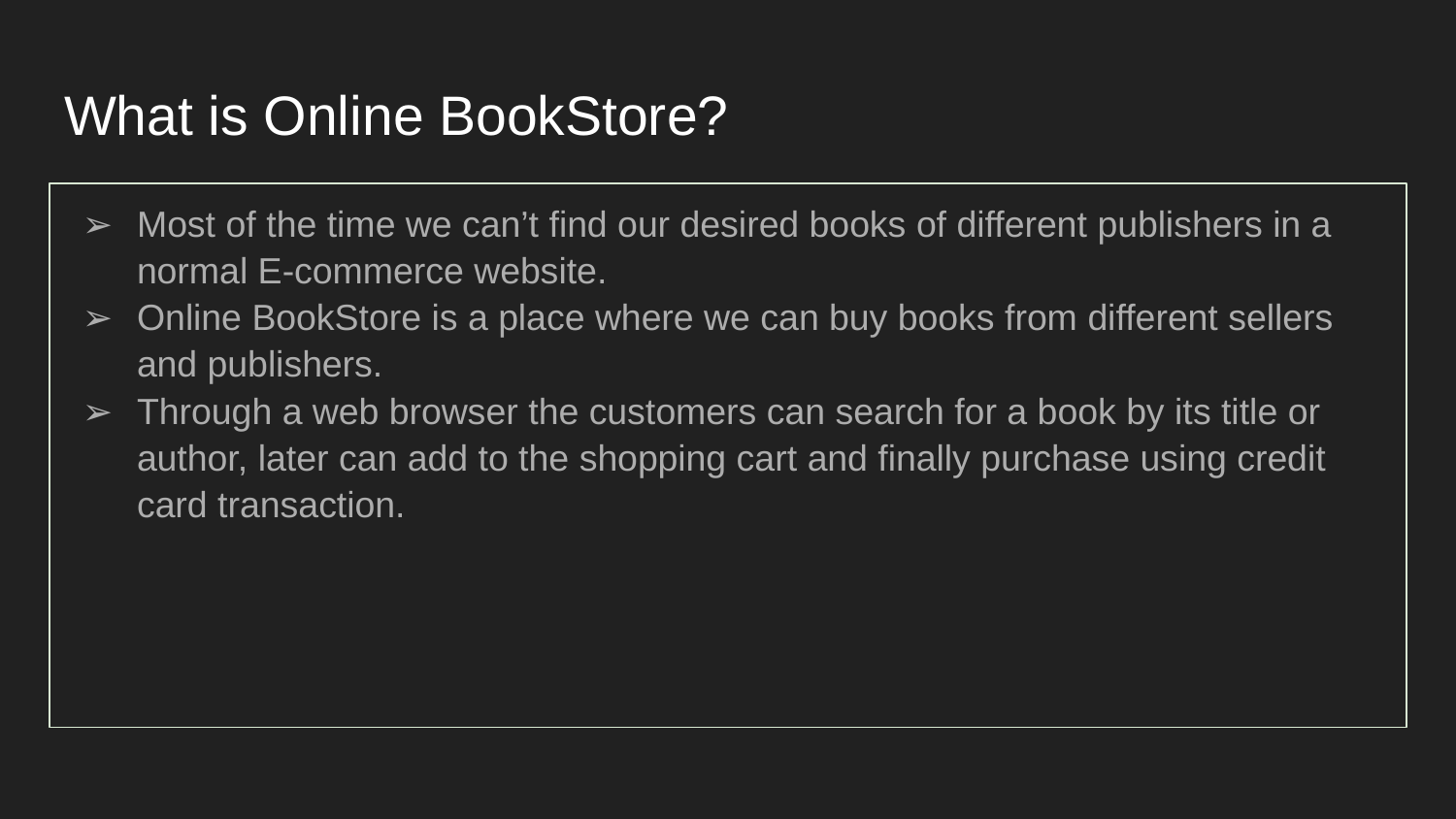

# What is Online BookStore?
Most of the time we can’t find our desired books of different publishers in a normal E-commerce website.
Online BookStore is a place where we can buy books from different sellers and publishers.
Through a web browser the customers can search for a book by its title or author, later can add to the shopping cart and finally purchase using credit card transaction.